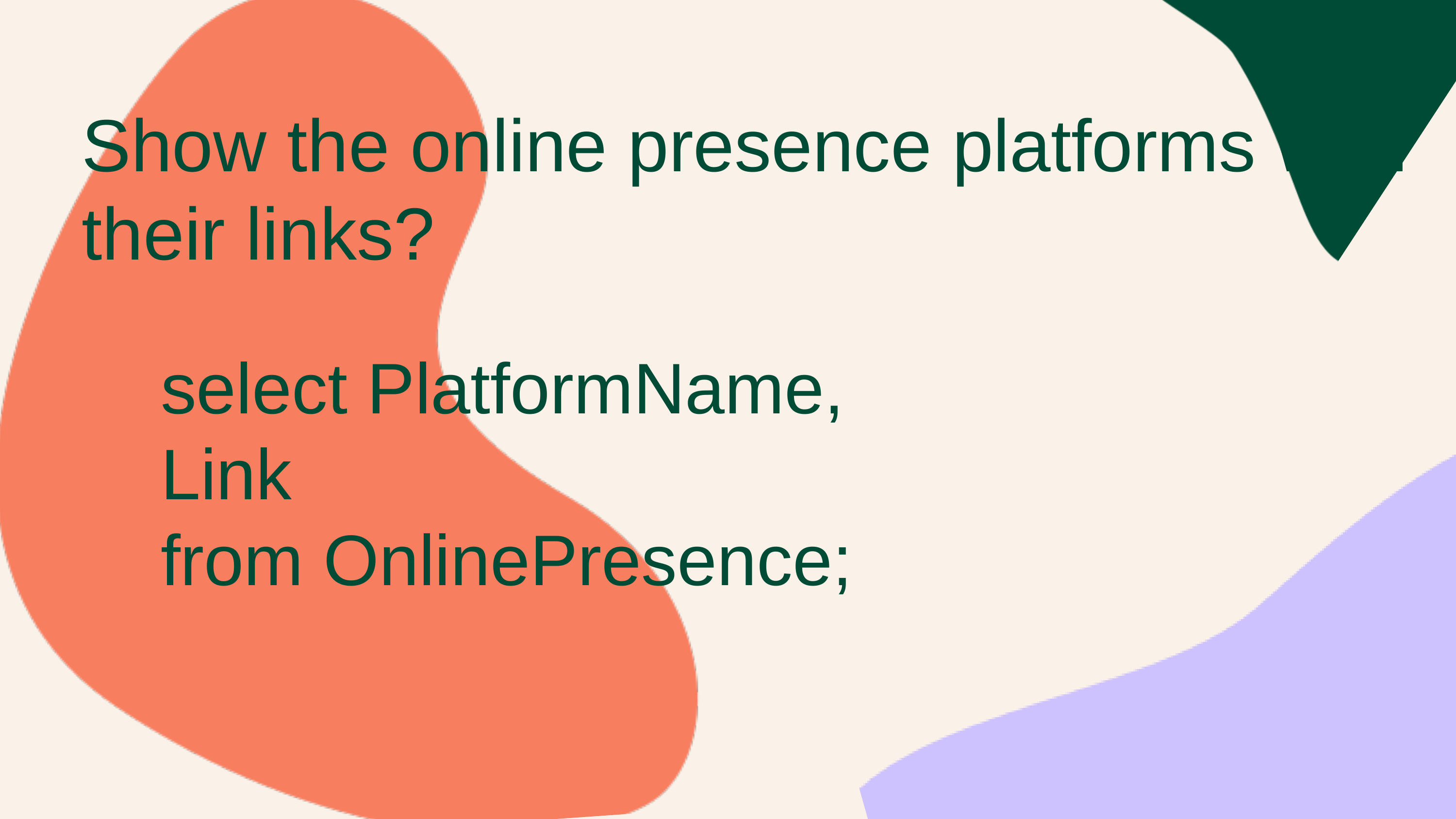

Show the online presence platforms with their links?
select PlatformName,
Link
from OnlinePresence;